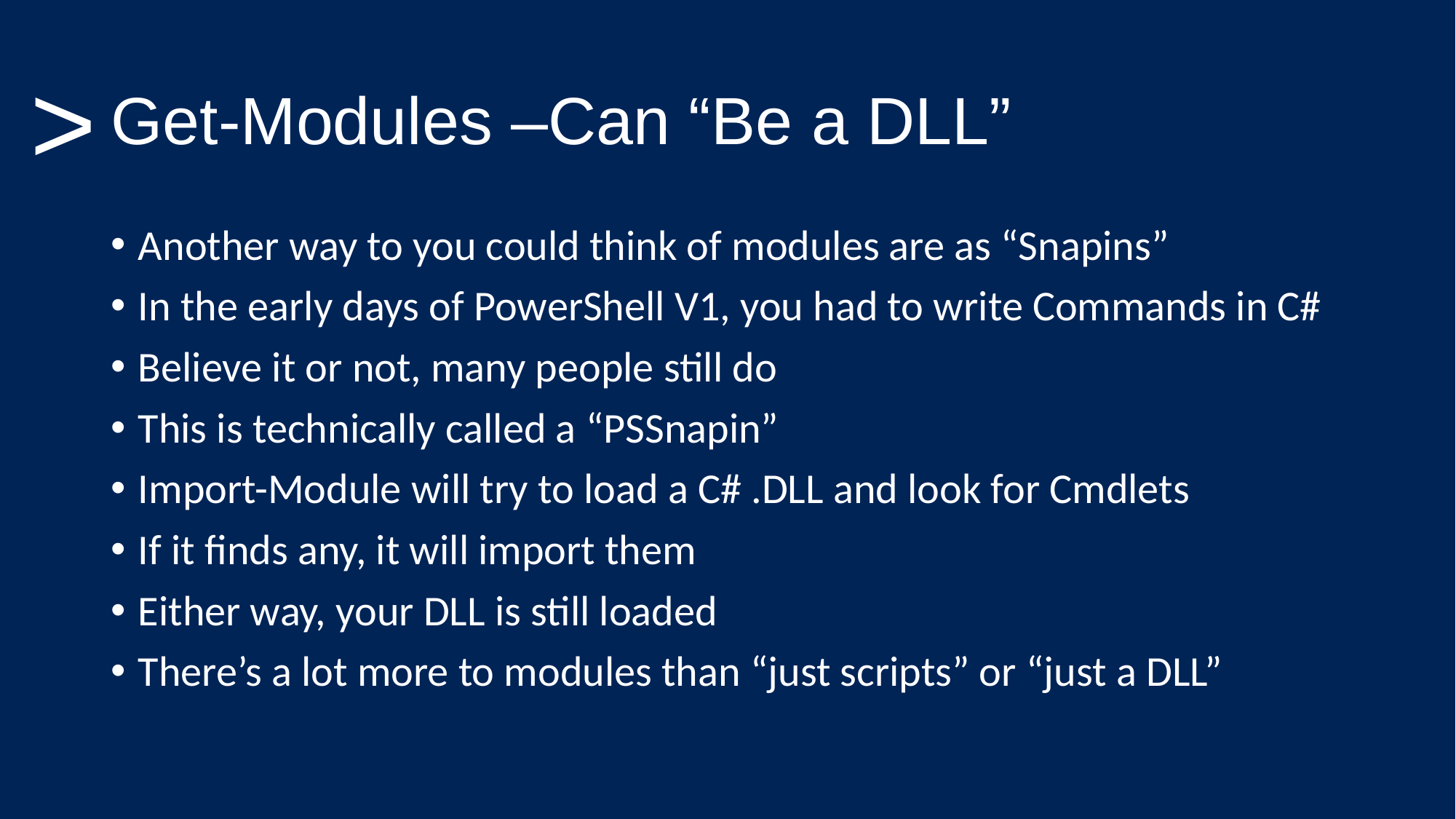

# Get-Modules –Can “Be a DLL”
>
Another way to you could think of modules are as “Snapins”
In the early days of PowerShell V1, you had to write Commands in C#
Believe it or not, many people still do
This is technically called a “PSSnapin”
Import-Module will try to load a C# .DLL and look for Cmdlets
If it finds any, it will import them
Either way, your DLL is still loaded
There’s a lot more to modules than “just scripts” or “just a DLL”